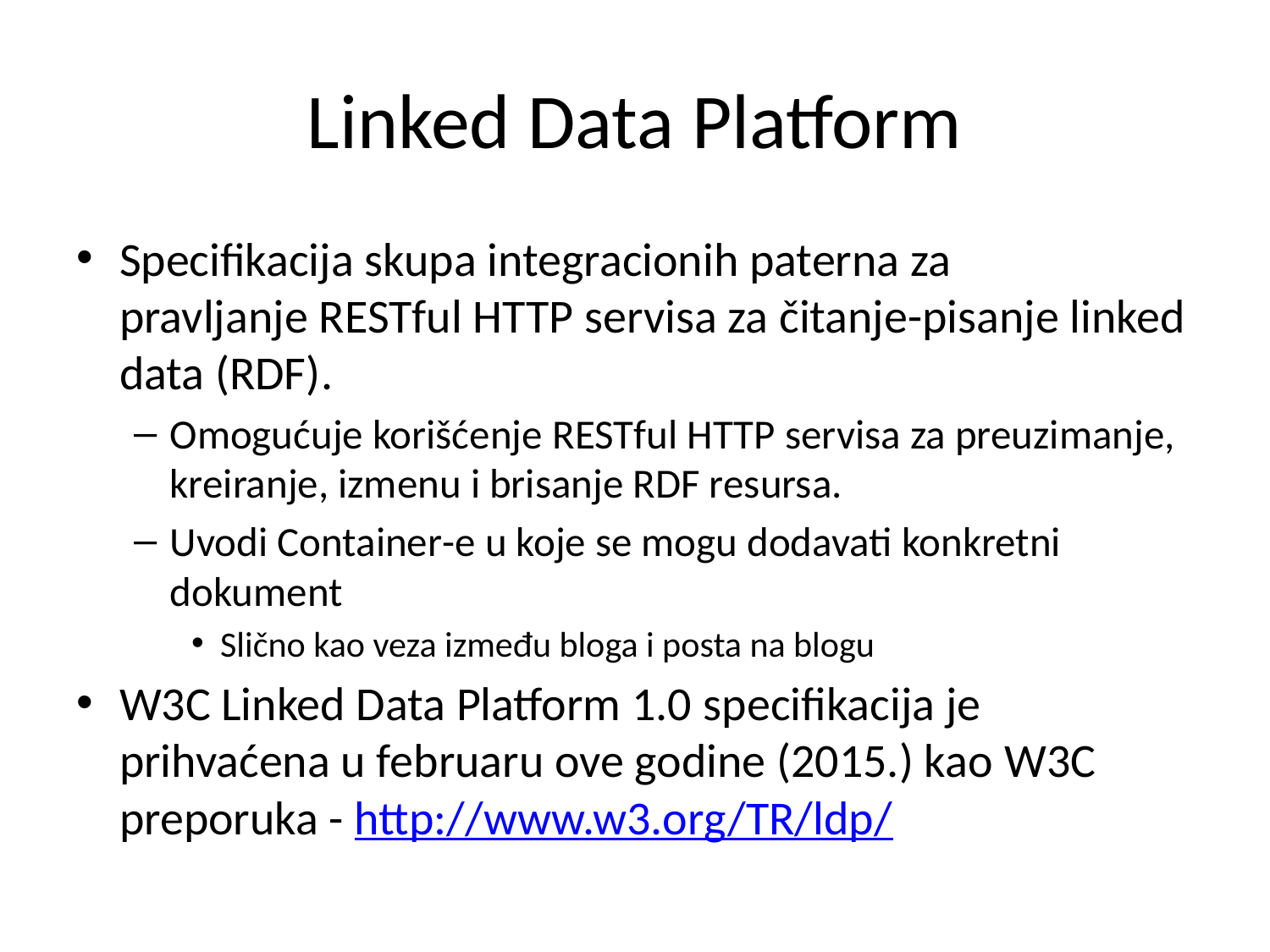

# Linked Data Platform
Specifikacija skupa integracionih paterna za pravljanje RESTful HTTP servisa za čitanje-pisanje linked data (RDF).
Omogućuje korišćenje RESTful HTTP servisa za preuzimanje, kreiranje, izmenu i brisanje RDF resursa.
Uvodi Container-e u koje se mogu dodavati konkretni dokument
Slično kao veza između bloga i posta na blogu
W3C Linked Data Platform 1.0 specifikacija je prihvaćena u februaru ove godine (2015.) kao W3C preporuka - http://www.w3.org/TR/ldp/